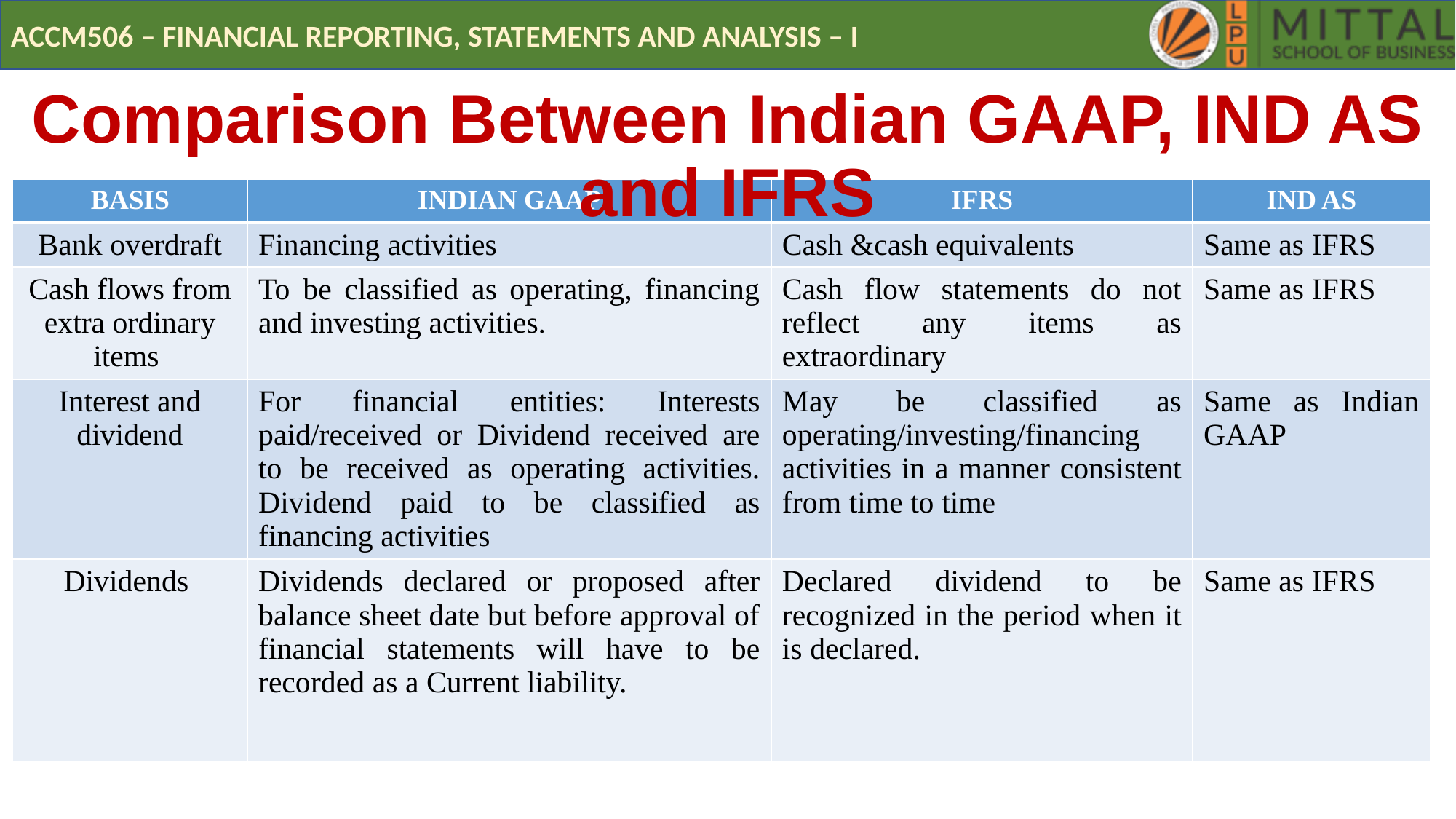

# Comparison Between Indian GAAP, IND AS and IFRS
| BASIS | INDIAN GAAP | IFRS | IND AS |
| --- | --- | --- | --- |
| Bank overdraft | Financing activities | Cash &cash equivalents | Same as IFRS |
| Cash flows from extra ordinary items | To be classified as operating, financing and investing activities. | Cash flow statements do not reflect any items as extraordinary | Same as IFRS |
| Interest and dividend | For financial entities: Interests paid/received or Dividend received are to be received as operating activities. Dividend paid to be classified as financing activities | May be classified as operating/investing/financing activities in a manner consistent from time to time | Same as Indian GAAP |
| Dividends | Dividends declared or proposed after balance sheet date but before approval of financial statements will have to be recorded as a Current liability. | Declared dividend to be recognized in the period when it is declared. | Same as IFRS |